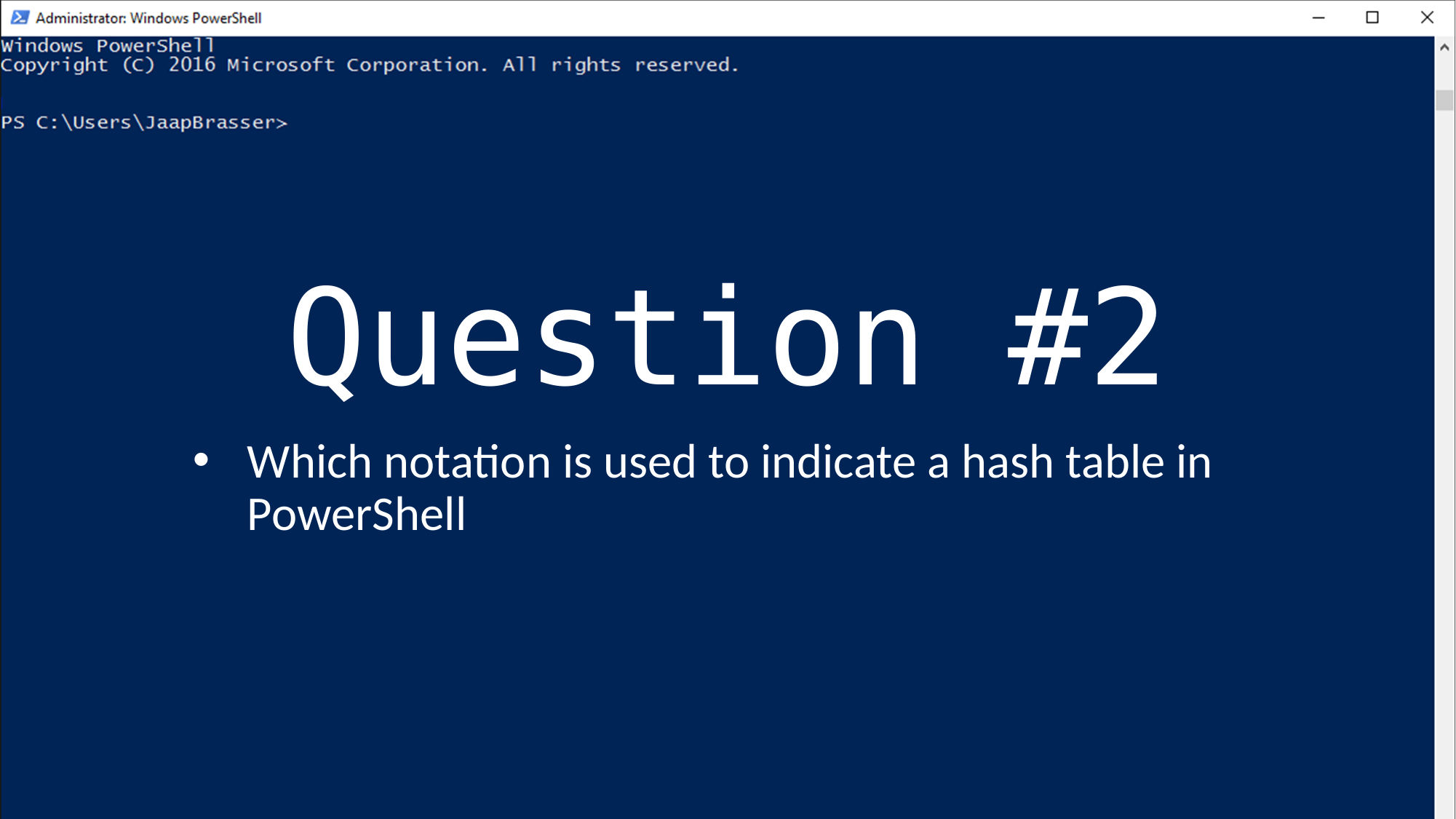

# Question #2
Which notation is used to indicate a hash table in PowerShell